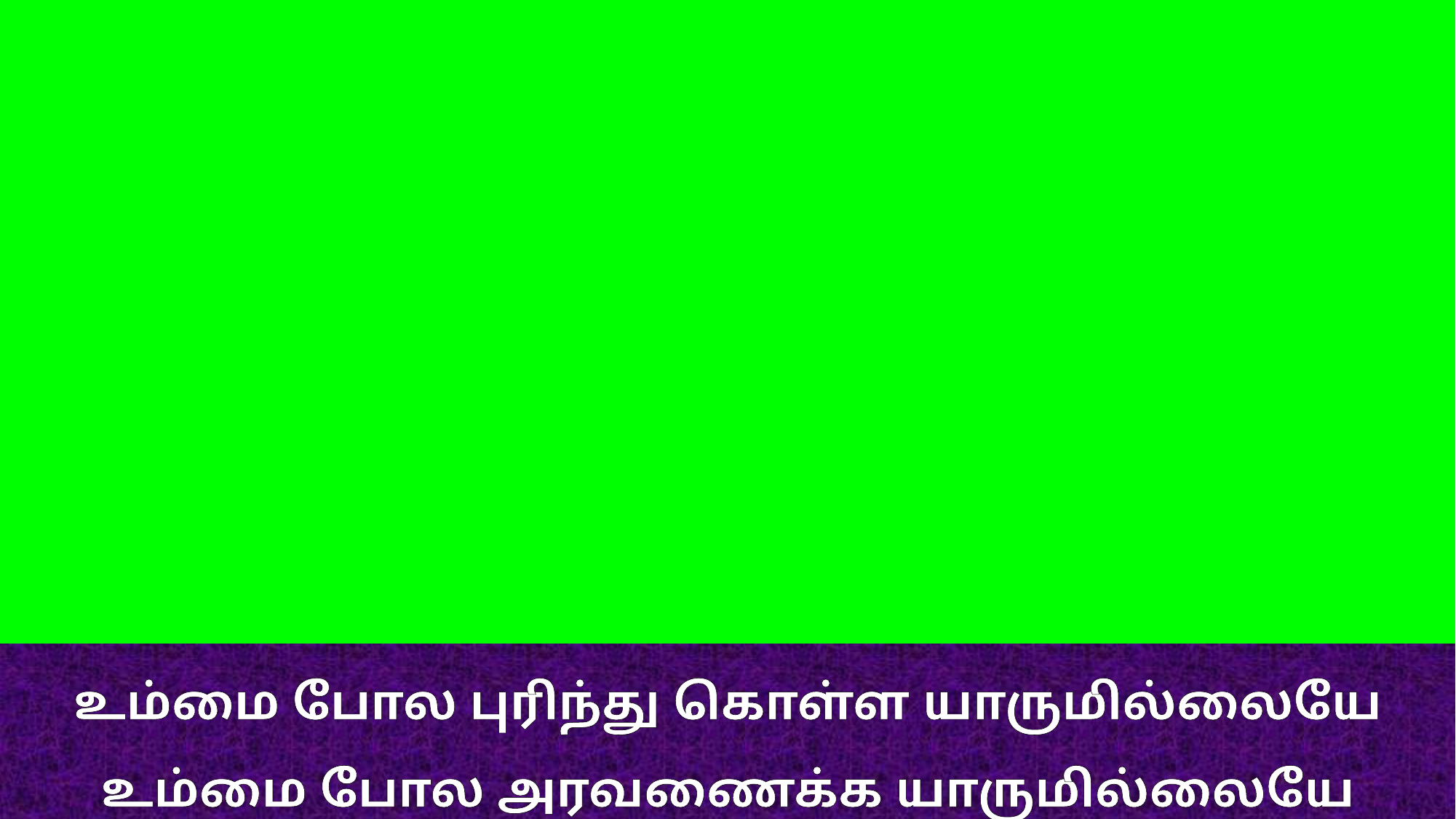

உம்மை போல புரிந்து கொள்ள யாருமில்லையே
உம்மை போல அரவணைக்க யாருமில்லையே